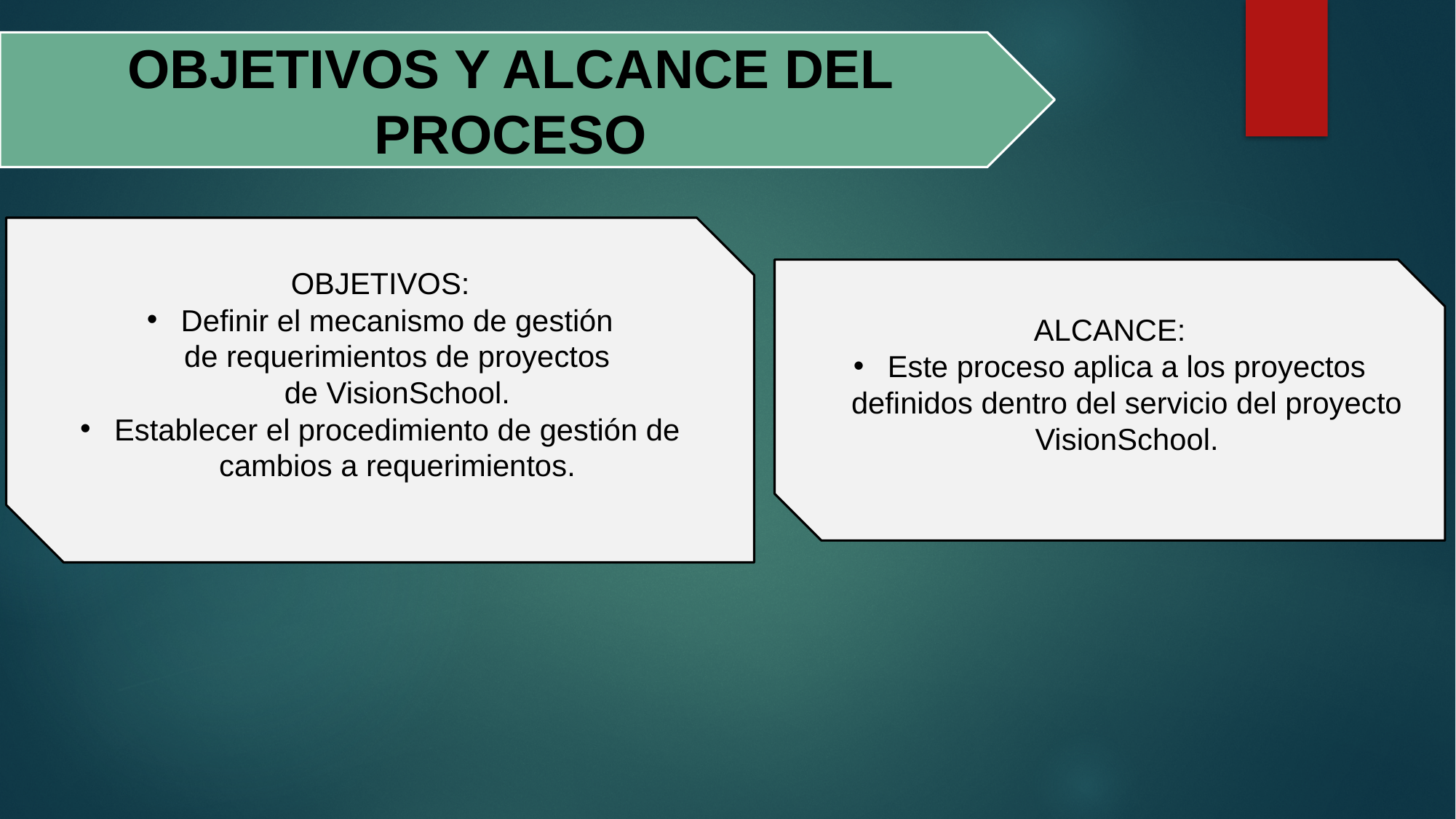

OBJETIVOS Y ALCANCE DEL PROCESO
OBJETIVOS:
Definir el mecanismo de gestión de requerimientos de proyectos de VisionSchool.
Establecer el procedimiento de gestión de cambios a requerimientos.

ALCANCE:
Este proceso aplica a los proyectos definidos dentro del servicio del proyecto VisionSchool.